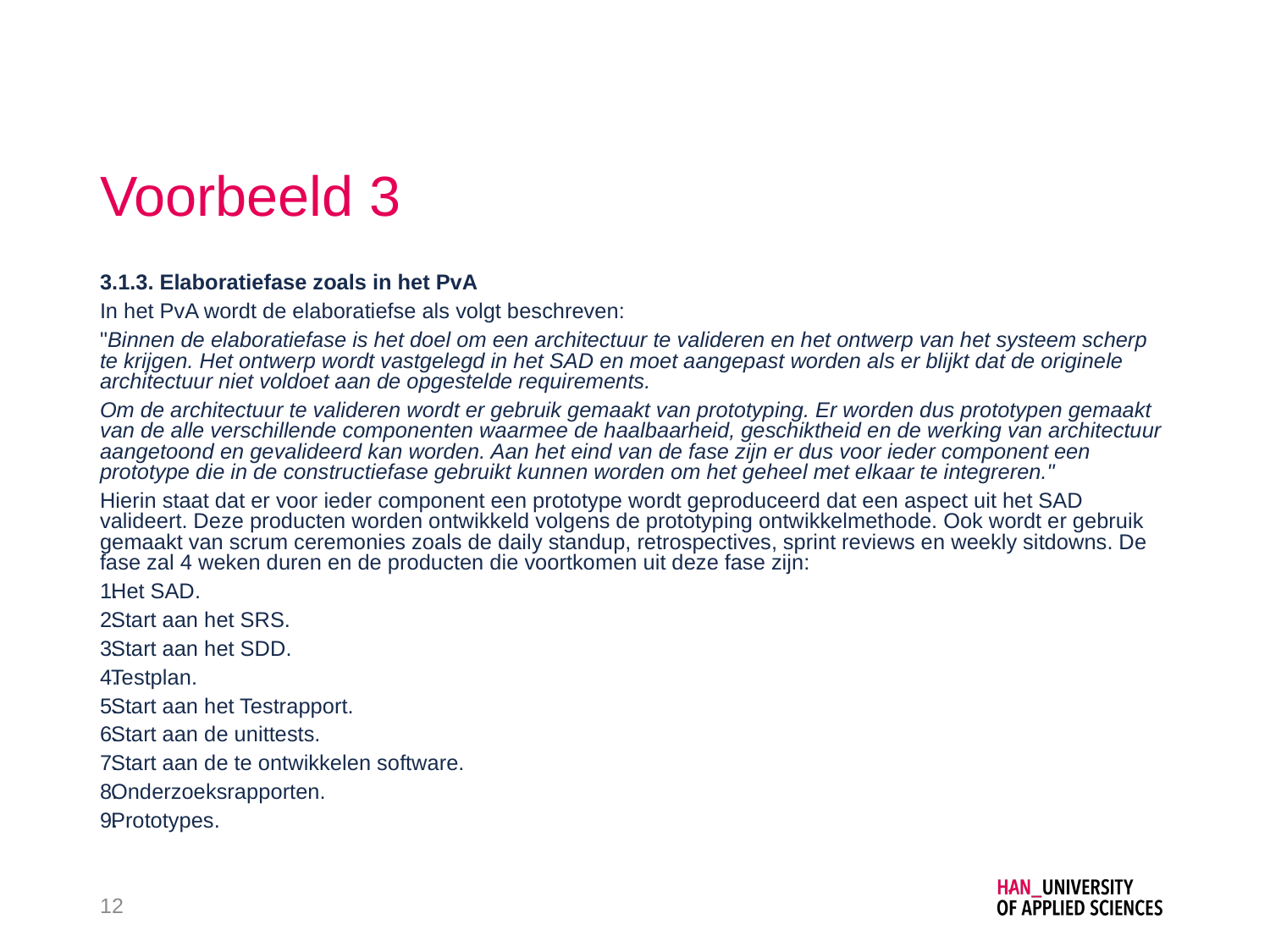

# Voorbeeld 3
3.1.3. Elaboratiefase zoals in het PvA
In het PvA wordt de elaboratiefse als volgt beschreven:
"Binnen de elaboratiefase is het doel om een architectuur te valideren en het ontwerp van het systeem scherp te krijgen. Het ontwerp wordt vastgelegd in het SAD en moet aangepast worden als er blijkt dat de originele architectuur niet voldoet aan de opgestelde requirements.
Om de architectuur te valideren wordt er gebruik gemaakt van prototyping. Er worden dus prototypen gemaakt van de alle verschillende componenten waarmee de haalbaarheid, geschiktheid en de werking van architectuur aangetoond en gevalideerd kan worden. Aan het eind van de fase zijn er dus voor ieder component een prototype die in de constructiefase gebruikt kunnen worden om het geheel met elkaar te integreren."
Hierin staat dat er voor ieder component een prototype wordt geproduceerd dat een aspect uit het SAD valideert. Deze producten worden ontwikkeld volgens de prototyping ontwikkelmethode. Ook wordt er gebruik gemaakt van scrum ceremonies zoals de daily standup, retrospectives, sprint reviews en weekly sitdowns. De fase zal 4 weken duren en de producten die voortkomen uit deze fase zijn:
Het SAD.
Start aan het SRS.
Start aan het SDD.
Testplan.
Start aan het Testrapport.
Start aan de unittests.
Start aan de te ontwikkelen software.
Onderzoeksrapporten.
Prototypes.

12